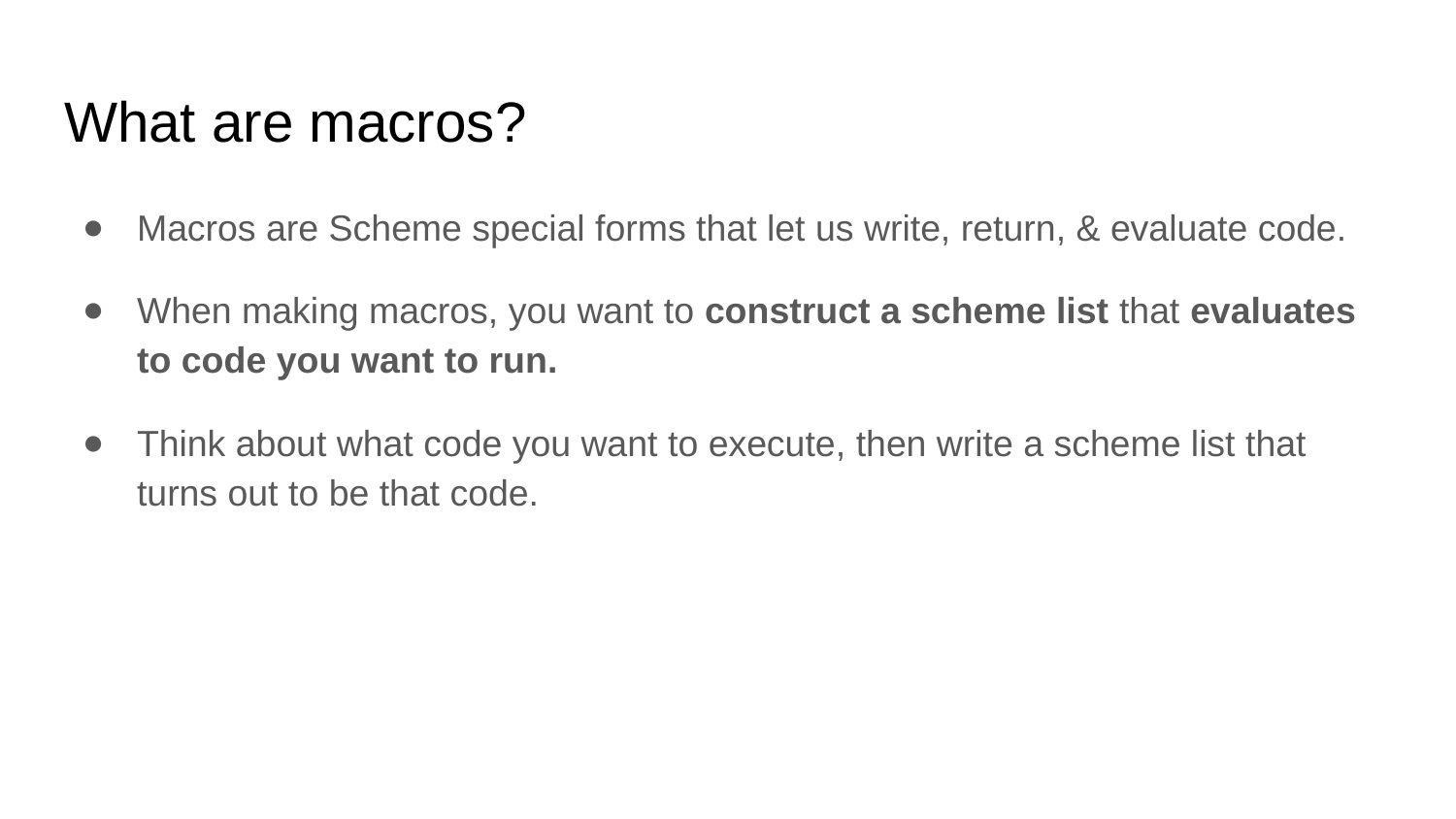

# What are macros?
Macros are Scheme special forms that let us write, return, & evaluate code.
When making macros, you want to construct a scheme list that evaluates to code you want to run.
Think about what code you want to execute, then write a scheme list that turns out to be that code.